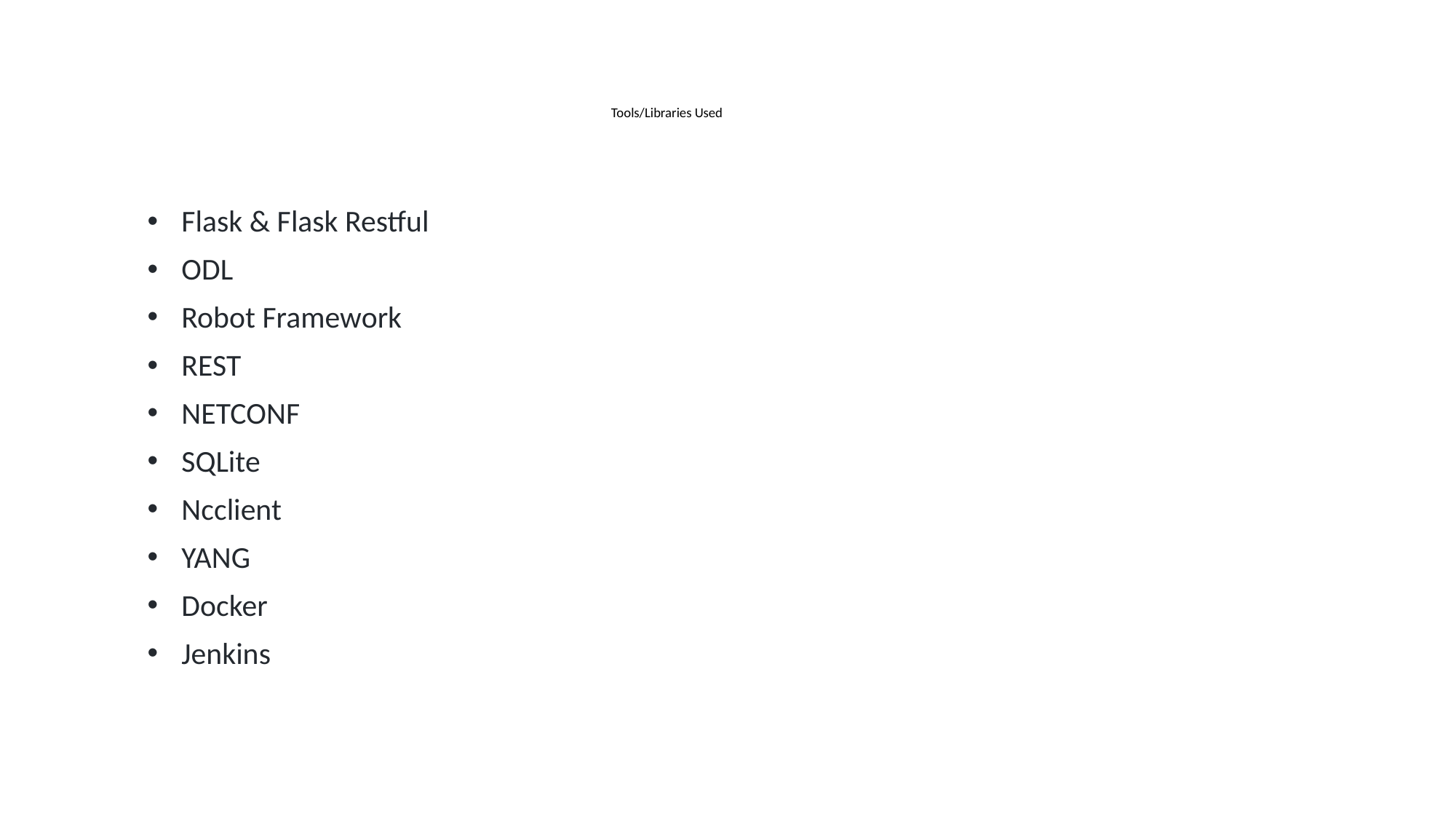

# Tools/Libraries Used
Flask & Flask Restful
ODL
Robot Framework
REST
NETCONF
SQLite
Ncclient
YANG
Docker
Jenkins